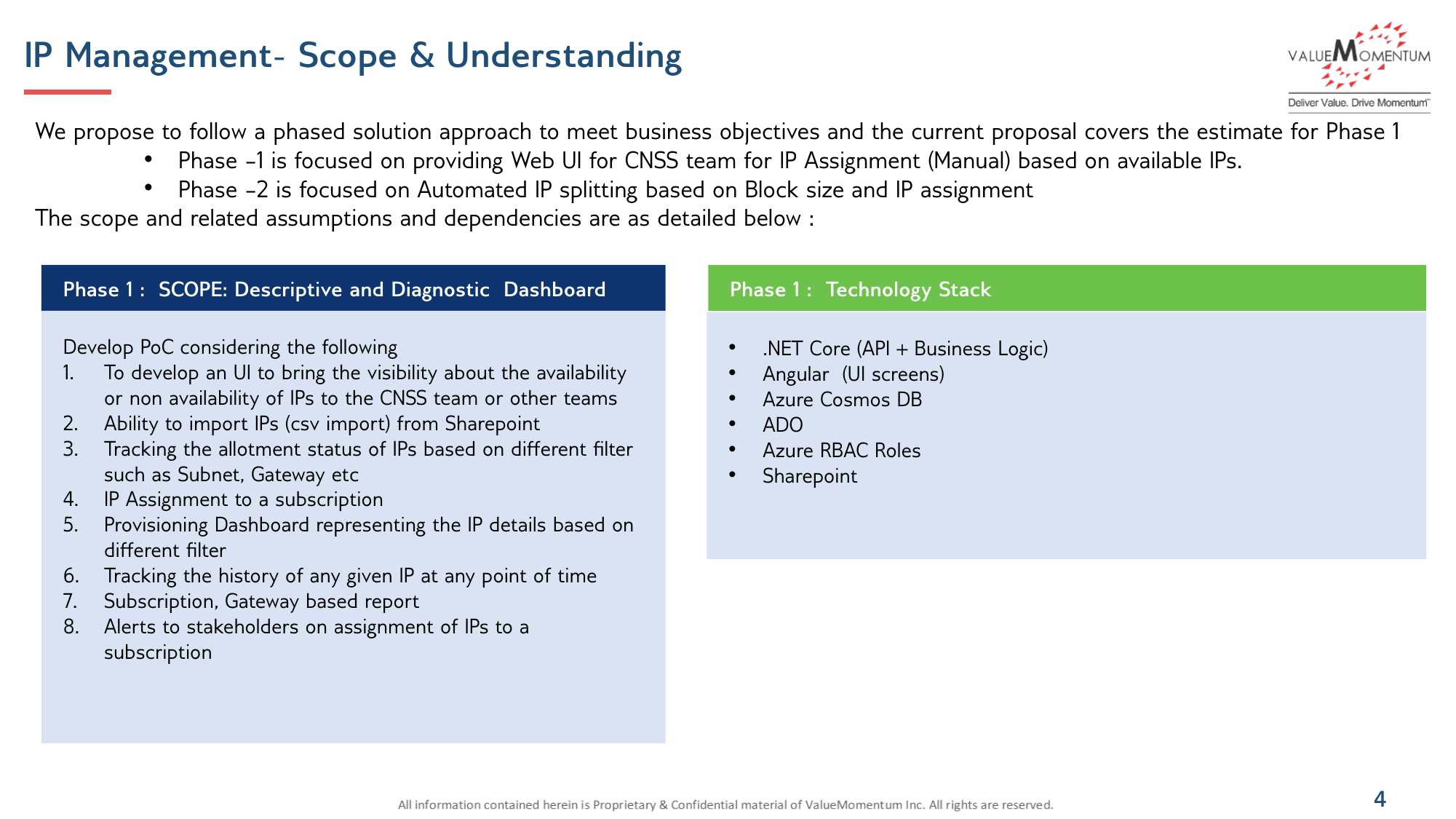

IP Management- Scope & Understanding
We propose to follow a phased solution approach to meet business objectives and the current proposal covers the estimate for Phase 1
Phase –1 is focused on providing Web UI for CNSS team for IP Assignment (Manual) based on available IPs.
Phase –2 is focused on Automated IP splitting based on Block size and IP assignment
The scope and related assumptions and dependencies are as detailed below :
In Scope
Phase 1 :  SCOPE: Descriptive and Diagnostic  Dashboard
Phase 1 :  Technology Stack
Develop PoC considering the following
To develop an UI to bring the visibility about the availability or non availability of IPs to the CNSS team or other teams
Ability to import IPs (csv import) from Sharepoint
Tracking the allotment status of IPs based on different filter such as Subnet, Gateway etc
IP Assignment to a subscription
Provisioning Dashboard representing the IP details based on different filter
Tracking the history of any given IP at any point of time
Subscription, Gateway based report
Alerts to stakeholders on assignment of IPs to a subscription

.NET Core (API + Business Logic)
Angular  (UI screens)
Azure Cosmos DB
ADO
Azure RBAC Roles
Sharepoint

This is a placeholder text. All phrases can be replaced with your own text.